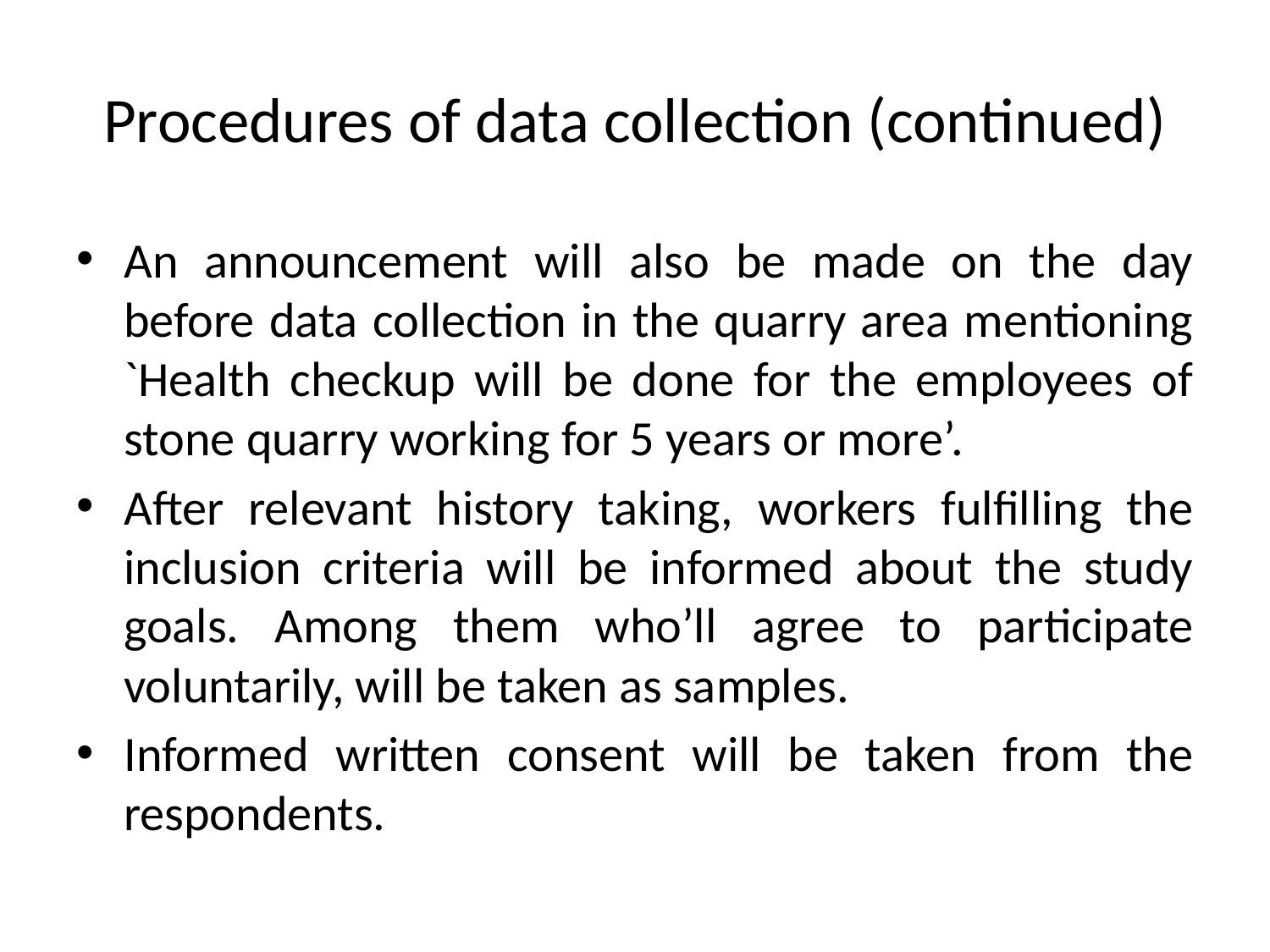

# Procedures of data collection (continued)

An announcement will also be made on the day before data collection in the quarry area mentioning `Health checkup will be done for the employees of stone quarry working for 5 years or more’.
After relevant history taking, workers fulfilling the inclusion criteria will be informed about the study goals. Among them who’ll agree to participate voluntarily, will be taken as samples.
Informed written consent will be taken from the respondents.